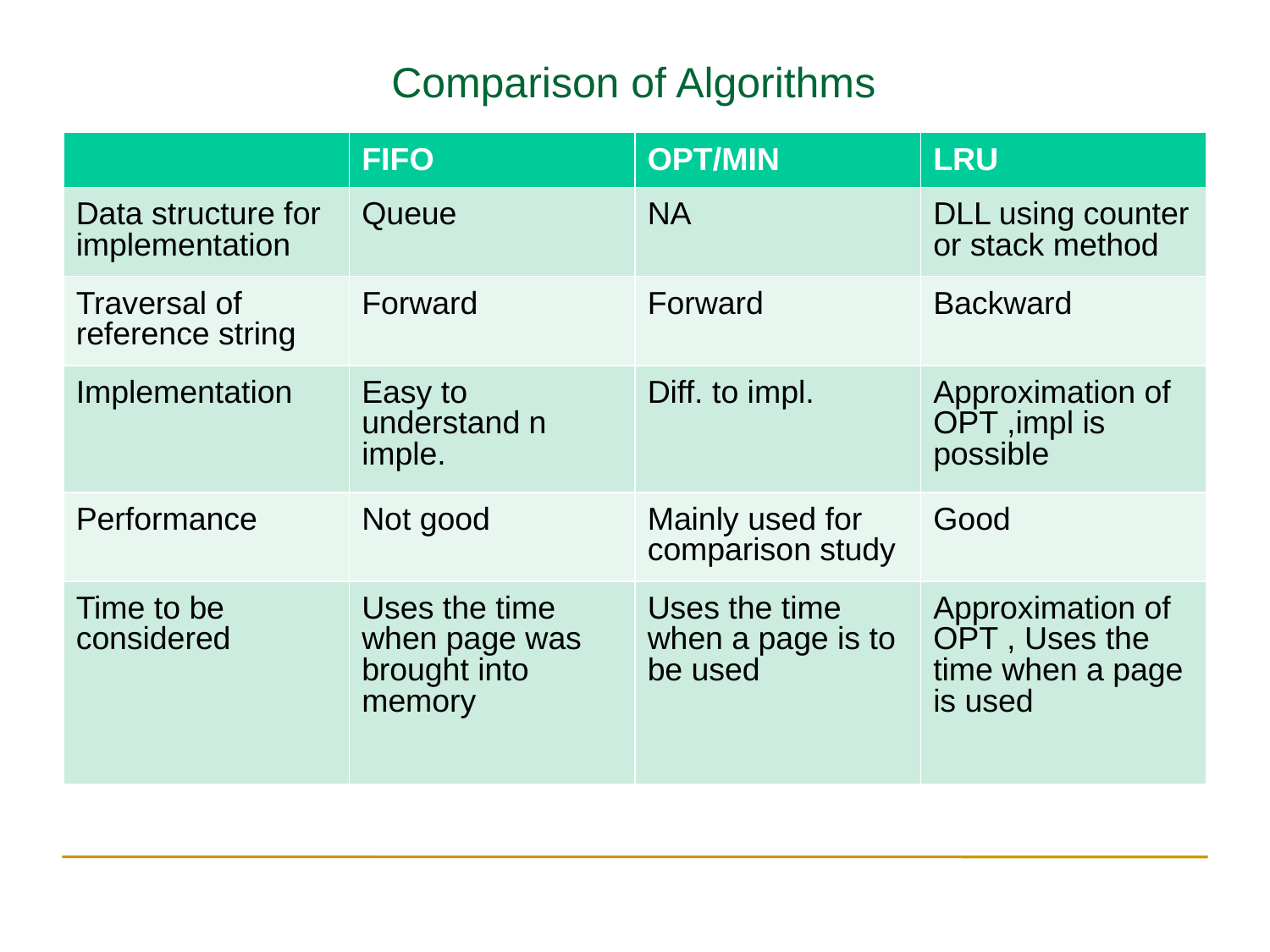

Comparison of Algorithms
|  | FIFO | OPT/MIN | LRU |
| --- | --- | --- | --- |
| Data structure for implementation | Queue | NA | DLL using counter or stack method |
| Traversal of reference string | Forward | Forward | Backward |
| Implementation | Easy to understand n imple. | Diff. to impl. | Approximation of OPT ,impl is possible |
| Performance | Not good | Mainly used for comparison study | Good |
| Time to be considered | Uses the time when page was brought into memory | Uses the time when a page is to be used | Approximation of OPT , Uses the time when a page is used |